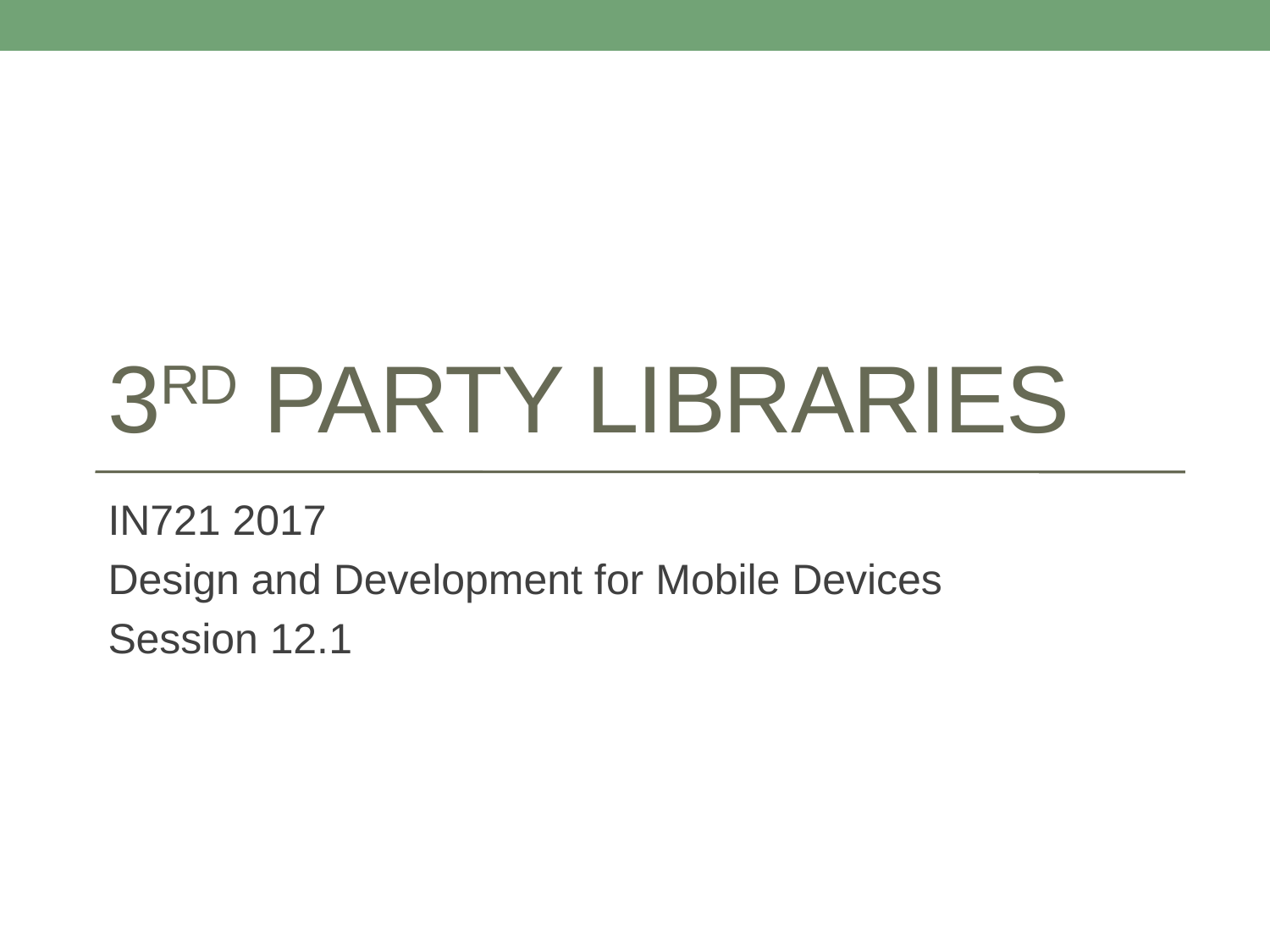

# 3rd Party Libraries
IN721 2017
Design and Development for Mobile Devices
Session 12.1